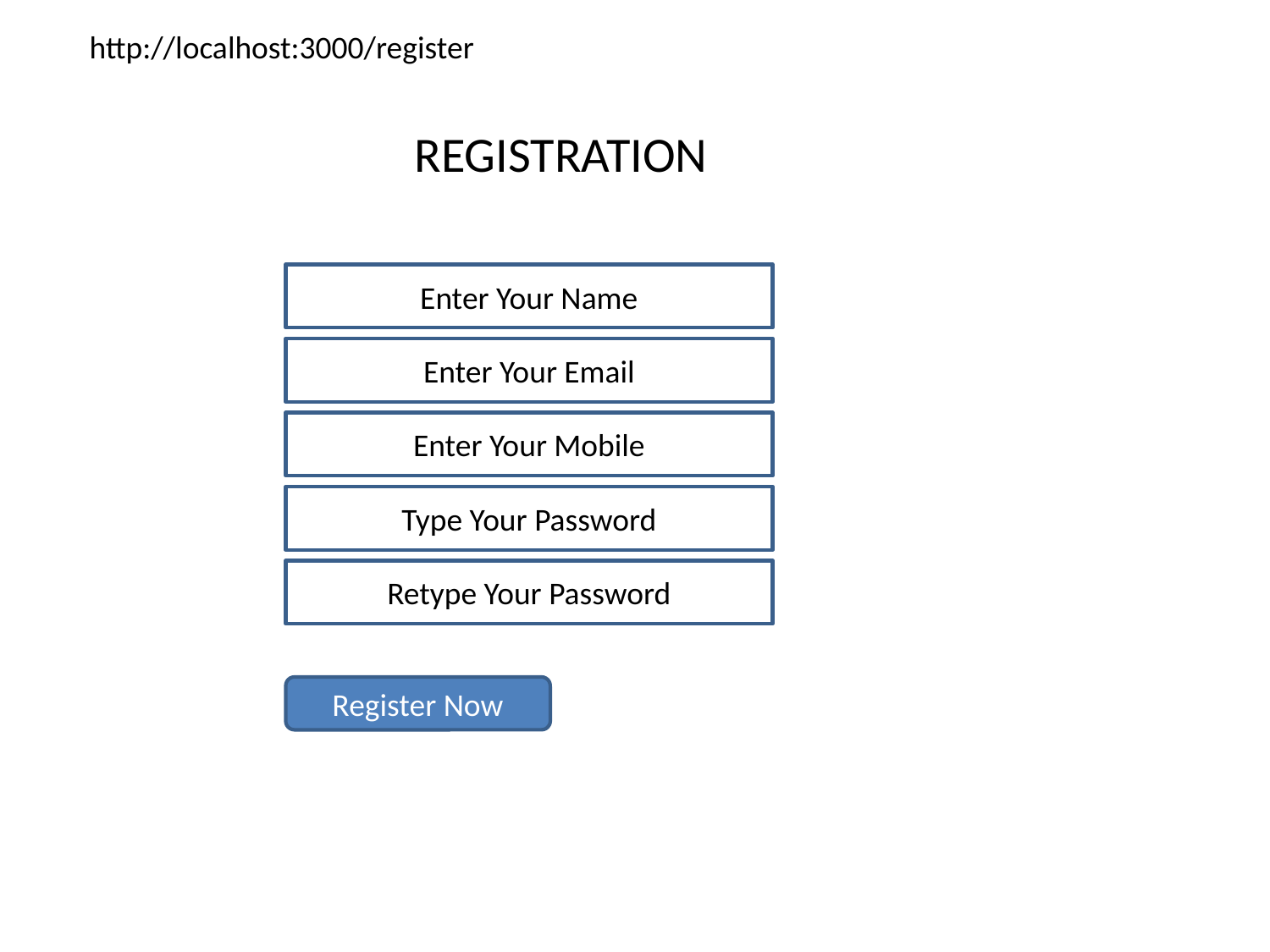

http://localhost:3000/register
REGISTRATION
Enter Your Name
Enter Your Email
Enter Your Mobile
Type Your Password
Retype Your Password
Register Now